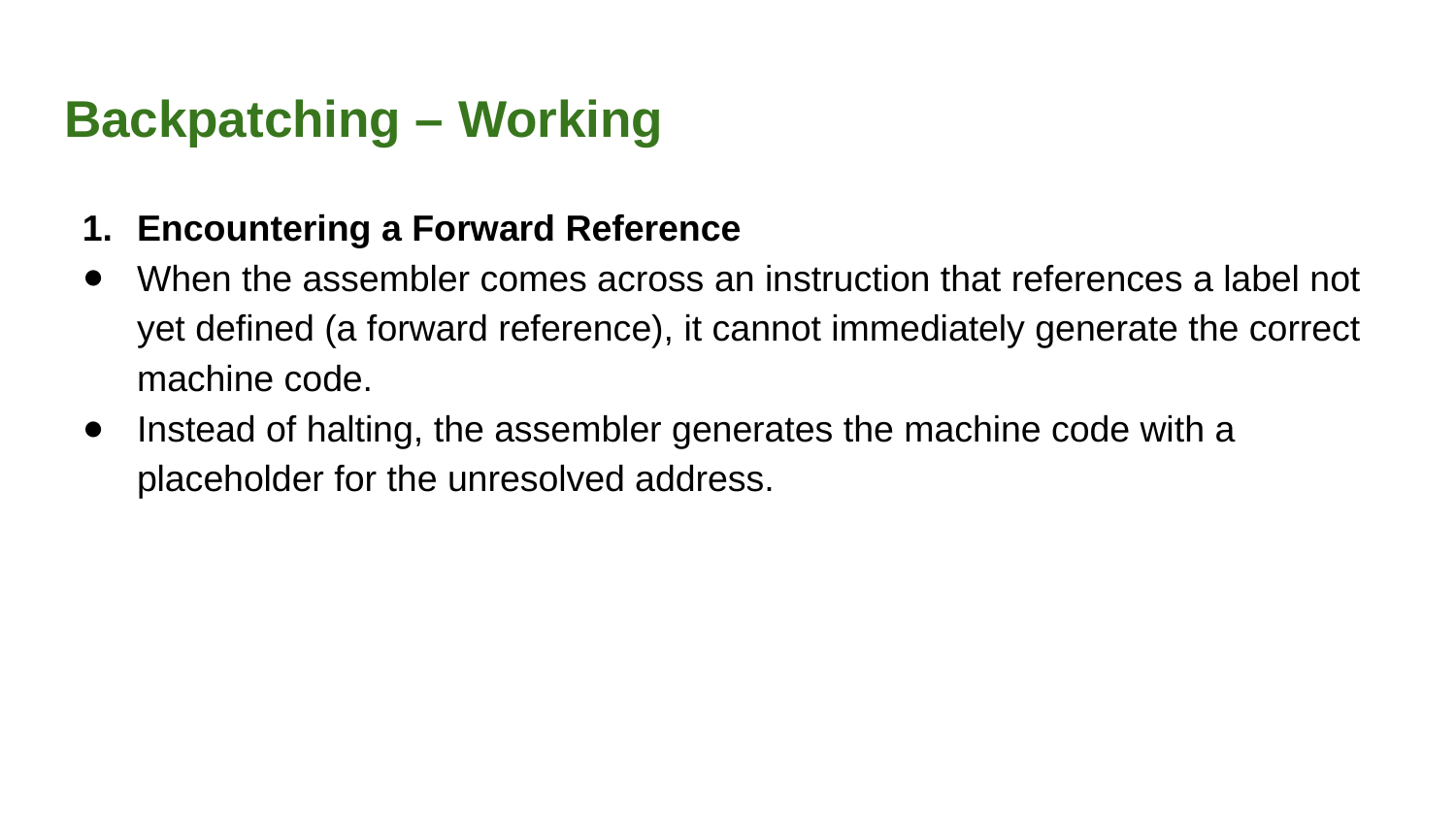

# Backpatching – Working
Encountering a Forward Reference
When the assembler comes across an instruction that references a label not yet defined (a forward reference), it cannot immediately generate the correct machine code.
Instead of halting, the assembler generates the machine code with a placeholder for the unresolved address.